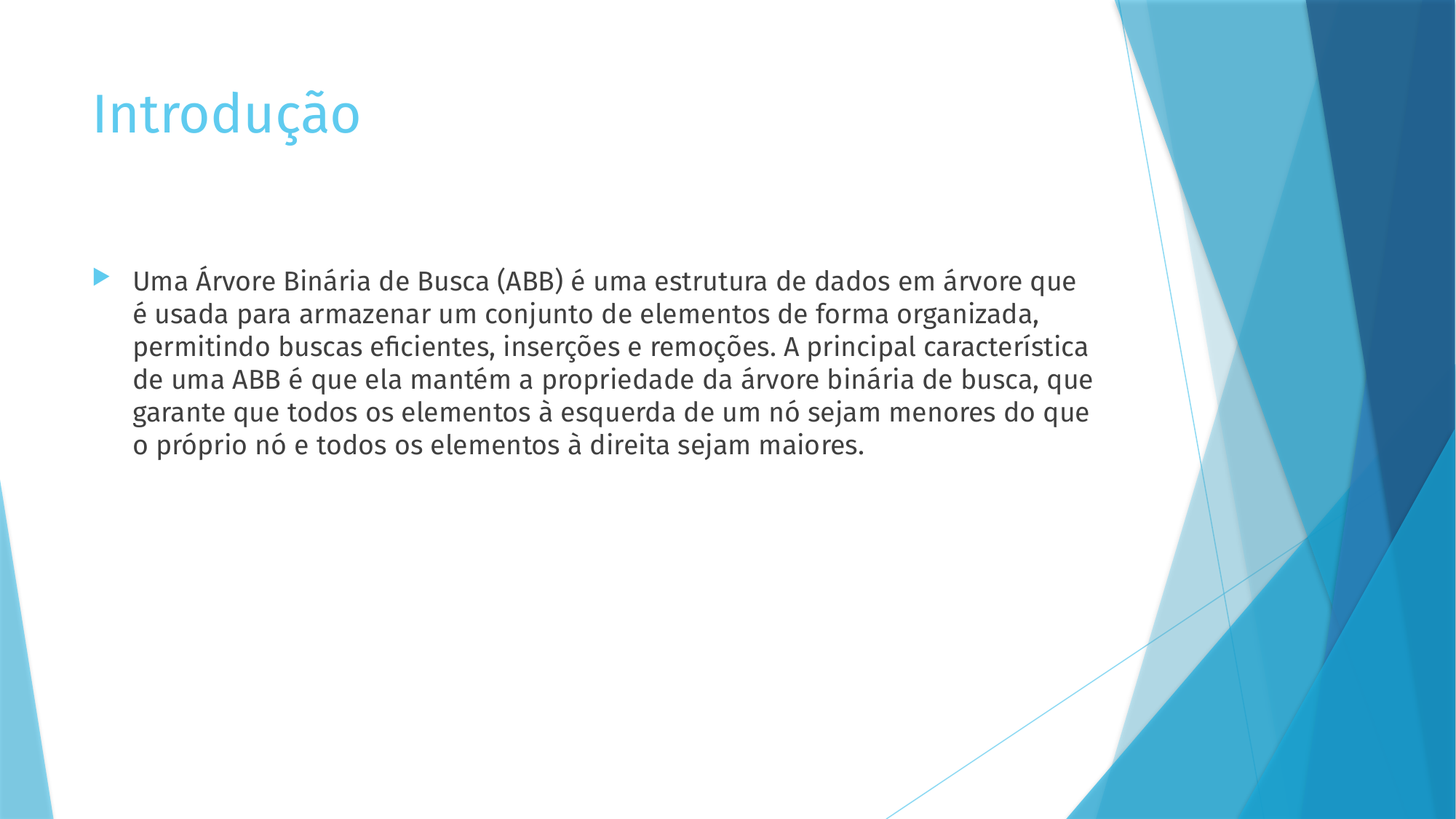

# Introdução
Uma Árvore Binária de Busca (ABB) é uma estrutura de dados em árvore que é usada para armazenar um conjunto de elementos de forma organizada, permitindo buscas eficientes, inserções e remoções. A principal característica de uma ABB é que ela mantém a propriedade da árvore binária de busca, que garante que todos os elementos à esquerda de um nó sejam menores do que o próprio nó e todos os elementos à direita sejam maiores.